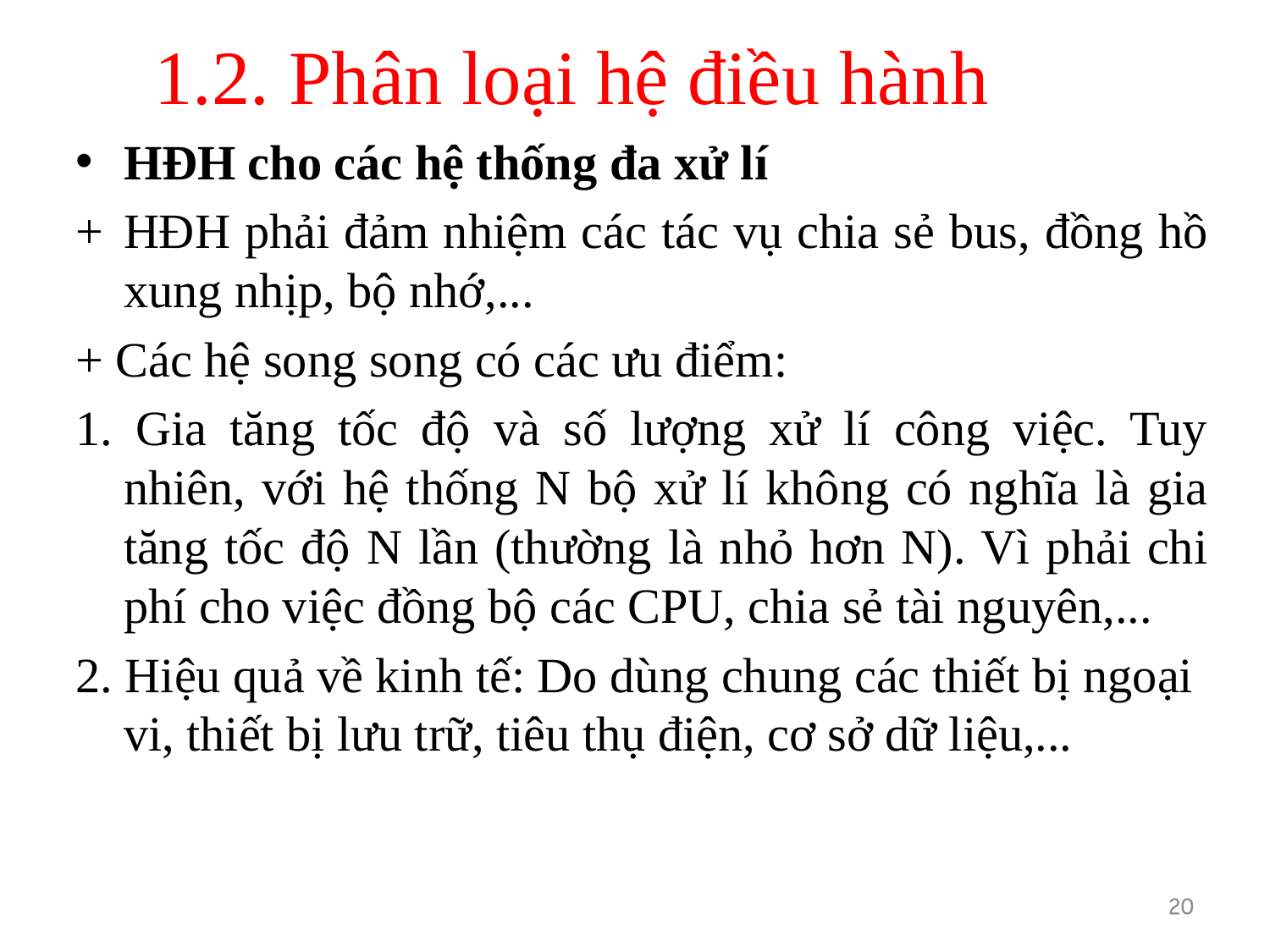

# 1.2. Phân loại hệ điều hành
HĐH cho các hệ thống đa xử lí
+	HĐH phải đảm nhiệm các tác vụ chia sẻ bus, đồng hồ xung nhịp, bộ nhớ,...
+ Các hệ song song có các ưu điểm:
1. Gia tăng tốc độ và số lượng xử lí công việc. Tuy nhiên, với hệ thống N bộ xử lí không có nghĩa là gia tăng tốc độ N lần (thường là nhỏ hơn N). Vì phải chi phí cho việc đồng bộ các CPU, chia sẻ tài nguyên,...
2. Hiệu quả về kinh tế: Do dùng chung các thiết bị ngoại vi, thiết bị lưu trữ, tiêu thụ điện, cơ sở dữ liệu,...
20